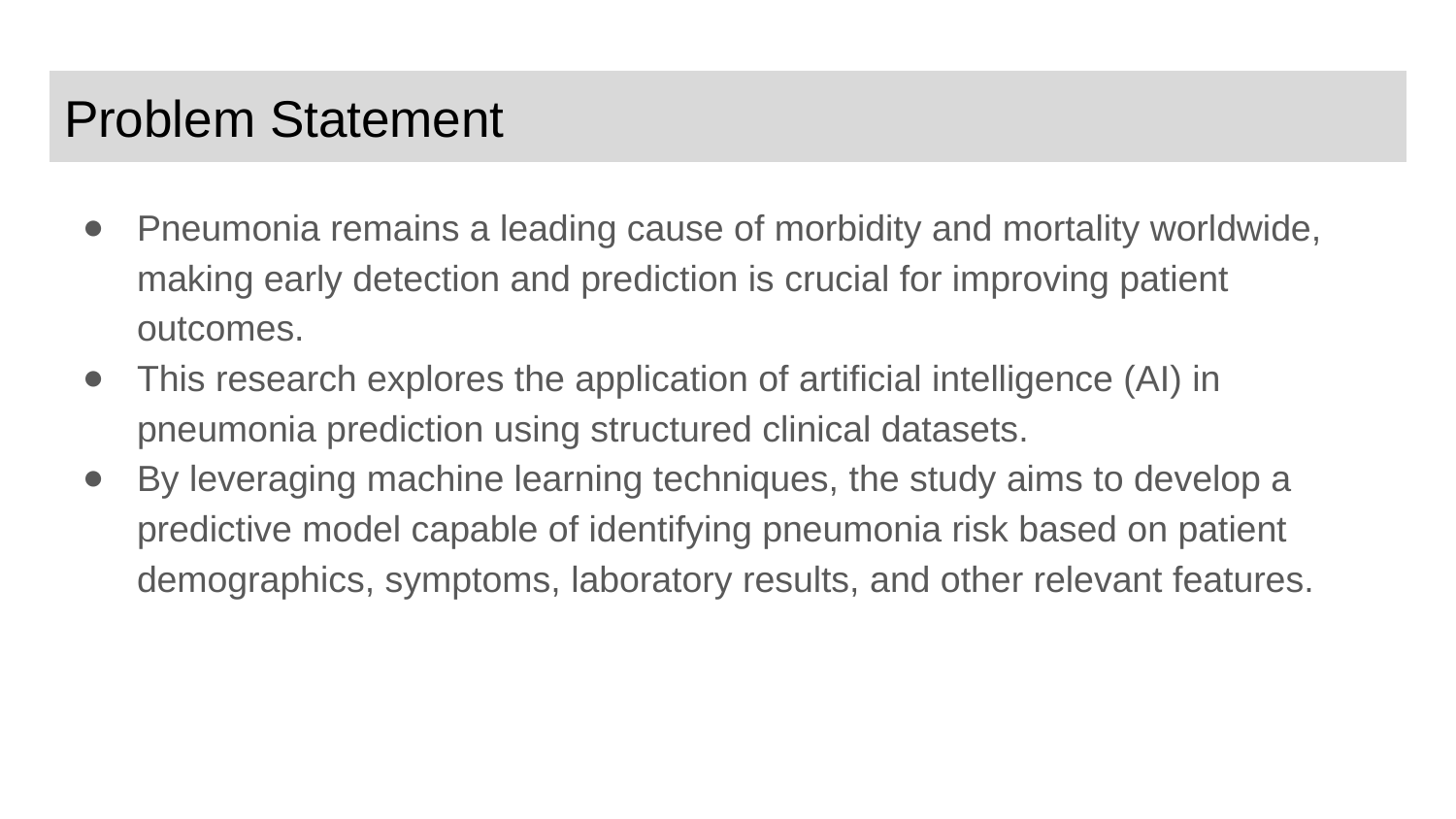

# Problem Statement
Pneumonia remains a leading cause of morbidity and mortality worldwide, making early detection and prediction is crucial for improving patient outcomes.
This research explores the application of artificial intelligence (AI) in pneumonia prediction using structured clinical datasets.
By leveraging machine learning techniques, the study aims to develop a predictive model capable of identifying pneumonia risk based on patient demographics, symptoms, laboratory results, and other relevant features.